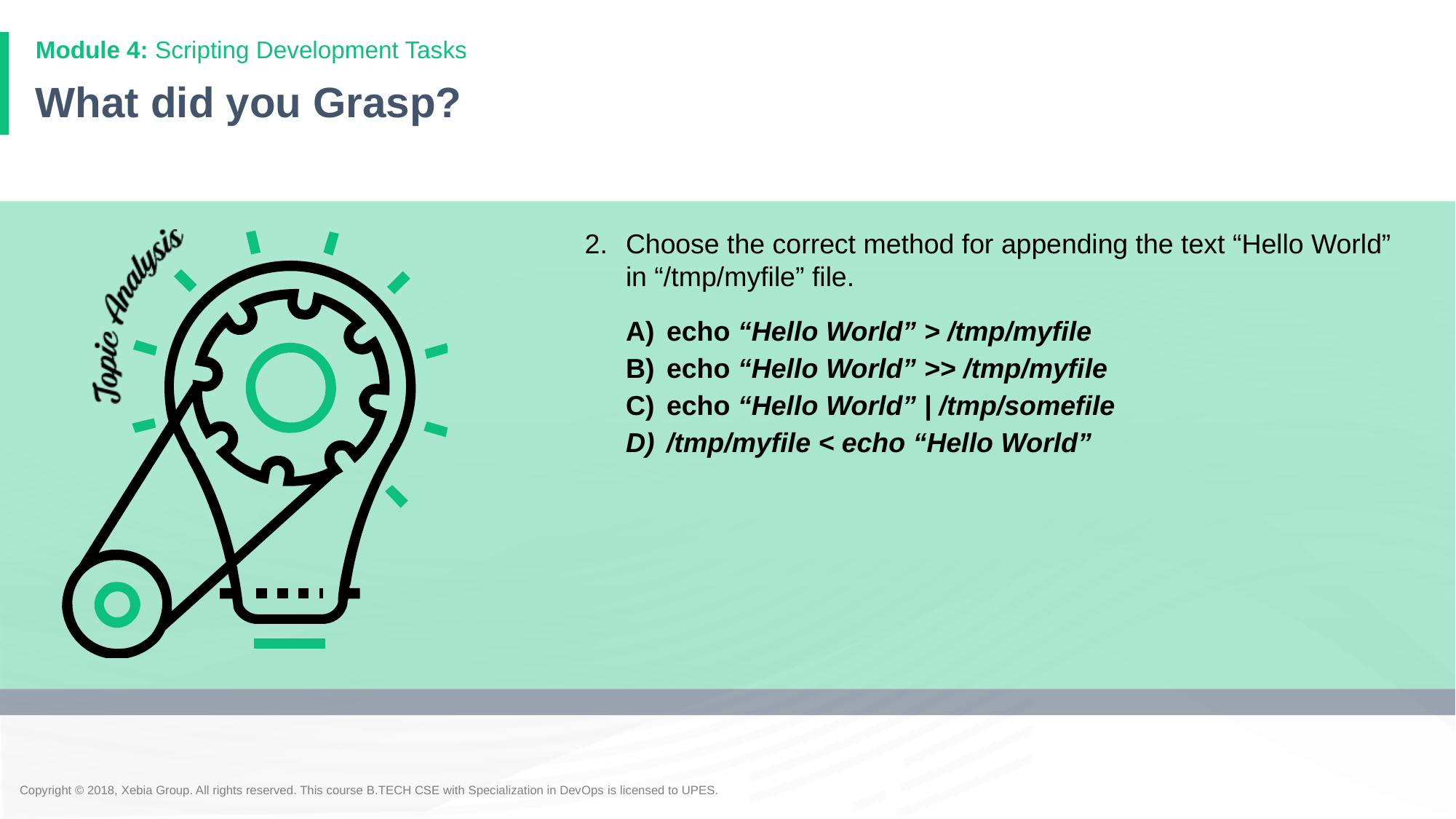

Module 4: Scripting Development Tasks
# What did you Grasp?
Choose the correct method for appending the text “Hello World” in “/tmp/myfile” file.
echo “Hello World” > /tmp/myfile
echo “Hello World” >> /tmp/myfile
echo “Hello World” | /tmp/somefile
/tmp/myfile < echo “Hello World”